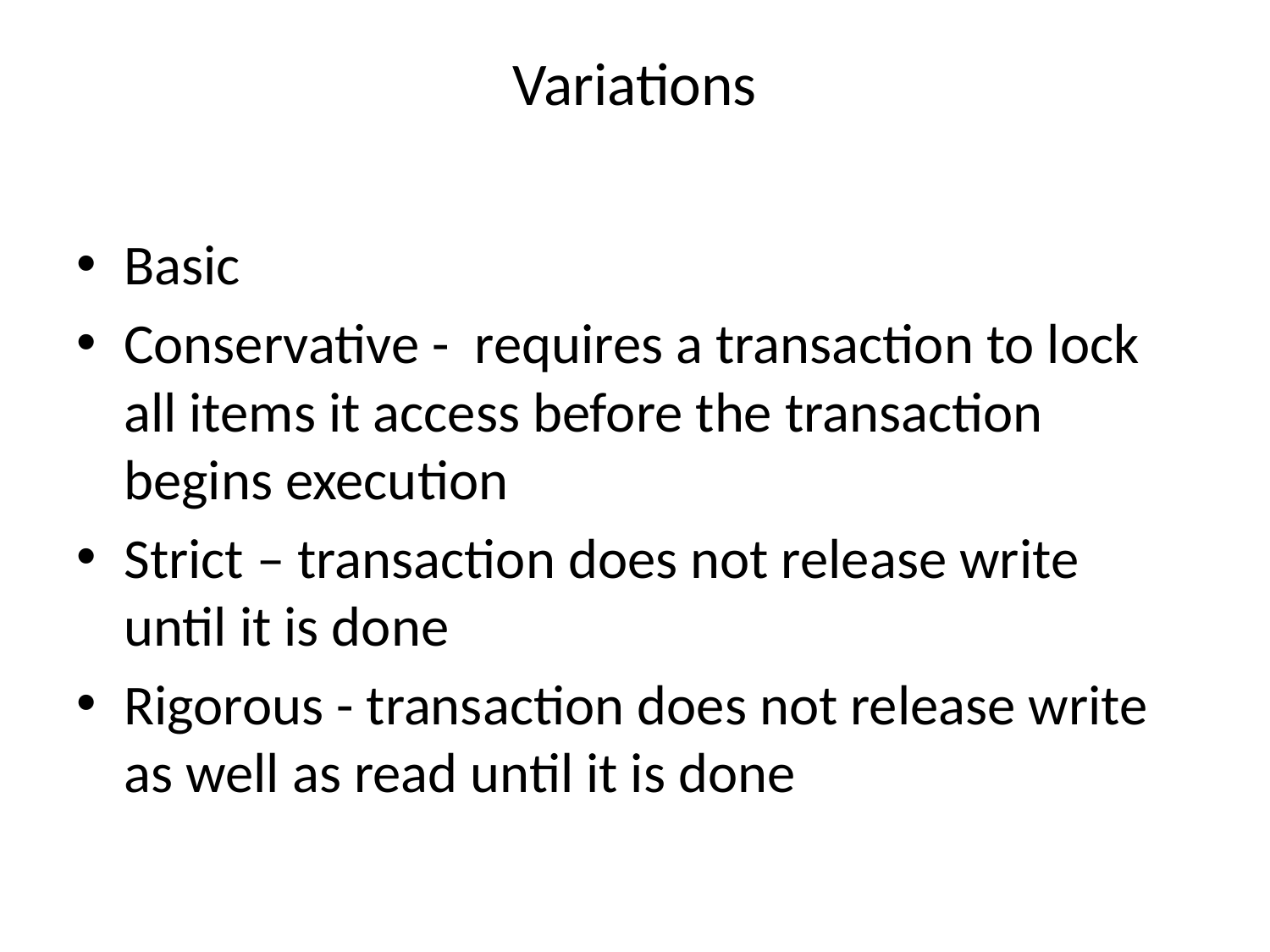

# Variations
Basic
Conservative -  requires a transaction to lock all items it access before the transaction begins execution
Strict – transaction does not release write until it is done
Rigorous - transaction does not release write as well as read until it is done